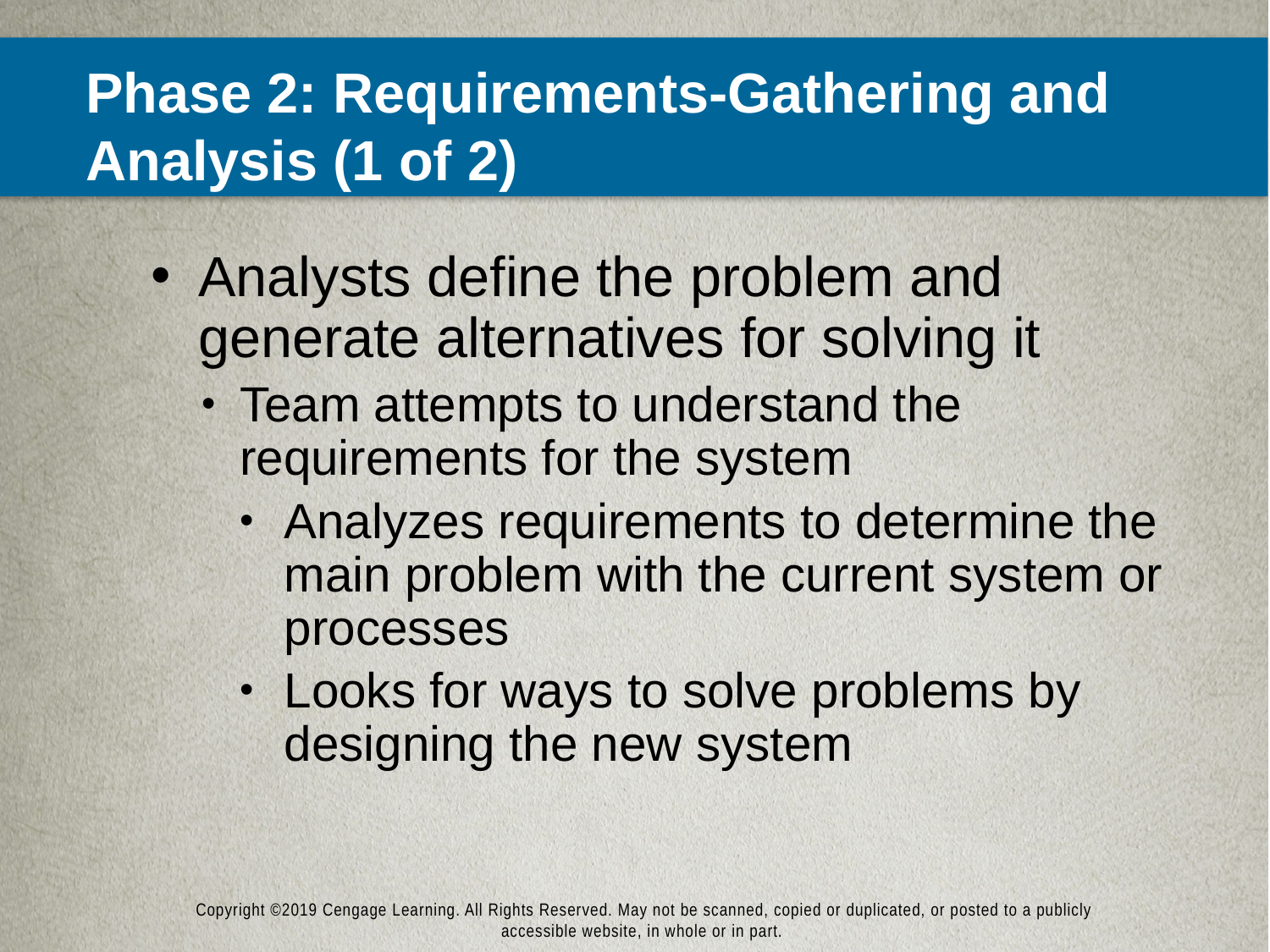

# Phase 2: Requirements-Gathering and Analysis (1 of 2)
Analysts define the problem and generate alternatives for solving it
Team attempts to understand the requirements for the system
Analyzes requirements to determine the main problem with the current system or processes
Looks for ways to solve problems by designing the new system